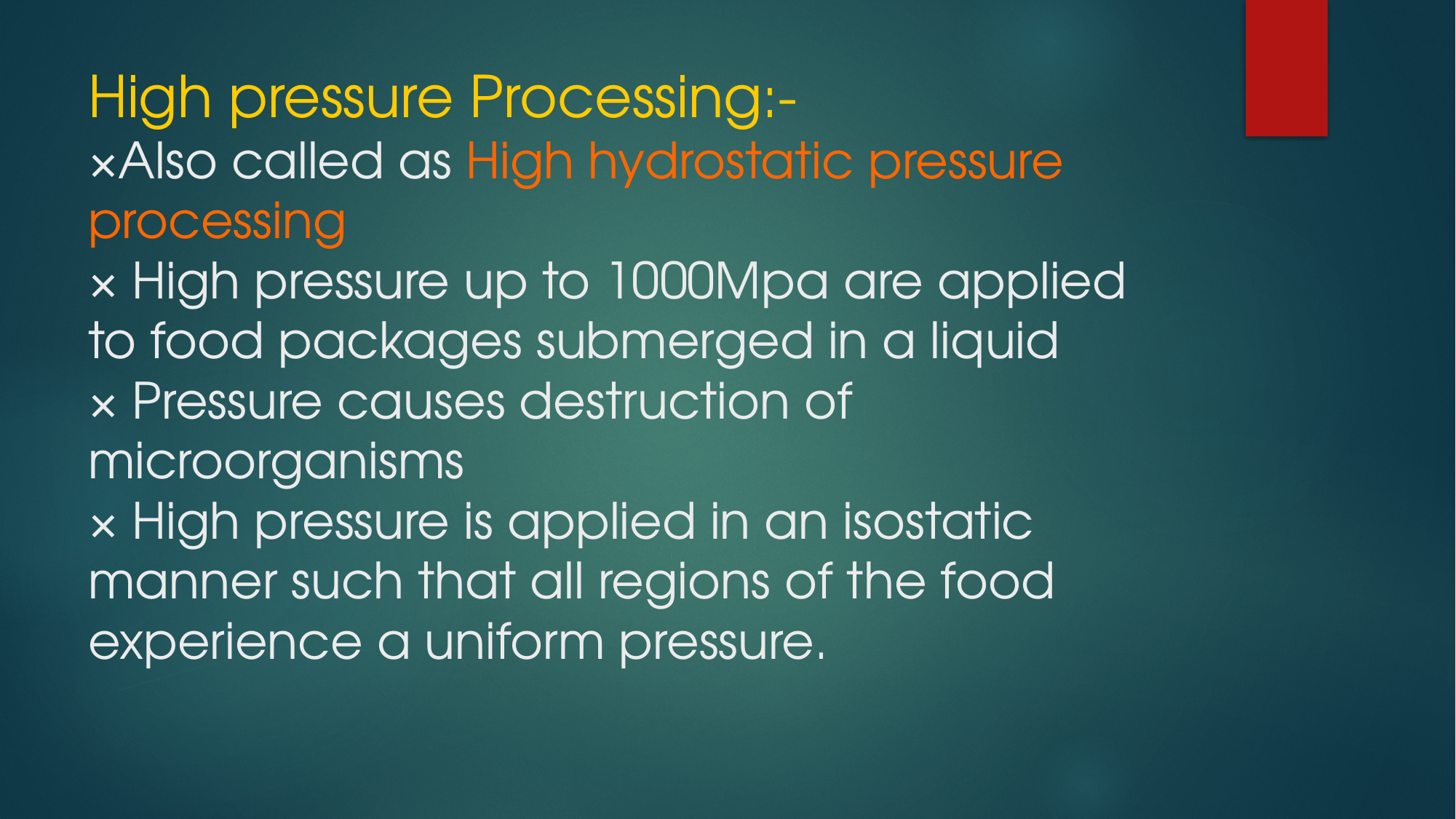

# High pressure Processing:- ×Also called as High hydrostatic pressure processing × High pressure up to 1000Mpa are applied to food packages submerged in a liquid × Pressure causes destruction of microorganisms × High pressure is applied in an isostatic manner such that all regions of the food experience a uniform pressure.